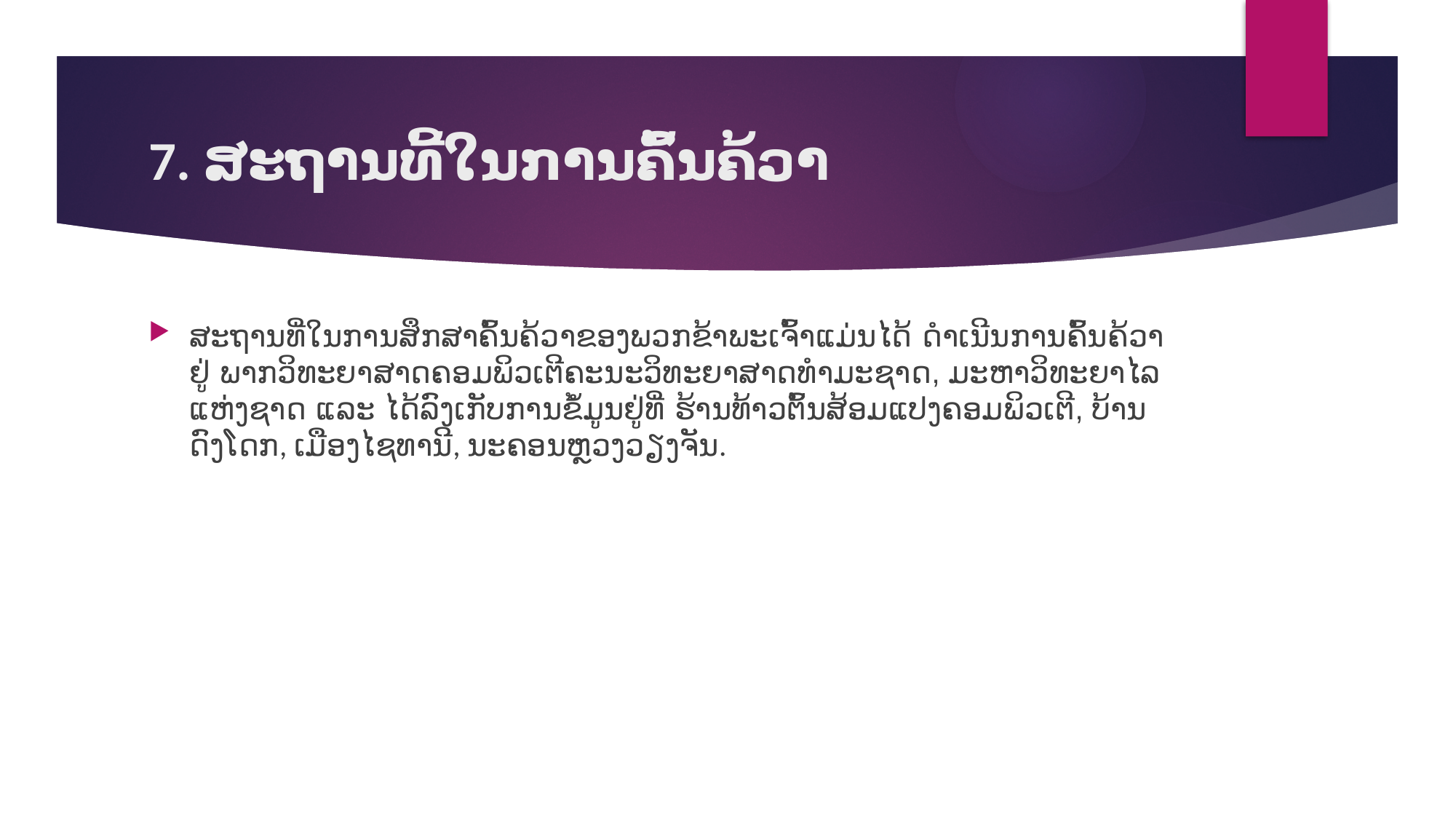

# 7. ສະຖານທີ້ໃນການຄົ້ນຄ້ວາ
ສະຖານທີ່ໃນການສຶກສາຄົ້ນຄ້ວາຂອງພວກຂ້າພະເຈົ້າແມ່ນໄດ້ ດໍາເນີນການຄົ້ນຄ້ວາຢູ່ ພາກວິທະຍາສາດຄອມພິວເຕີຄະນະວິທະຍາສາດທໍາມະຊາດ, ມະຫາວິທະຍາໄລແຫ່ງຊາດ ແລະ ໄດ້ລົງເກັບການຂໍ້ມູນຢູ່ທີ່ ຮ້ານທ້າວຕົ້ນສ້ອມແປງຄອມພິວເຕີ, ບ້ານ ດົງໂດກ, ເມືອງໄຊທານີ, ນະຄອນຫຼວງວຽງຈັນ.